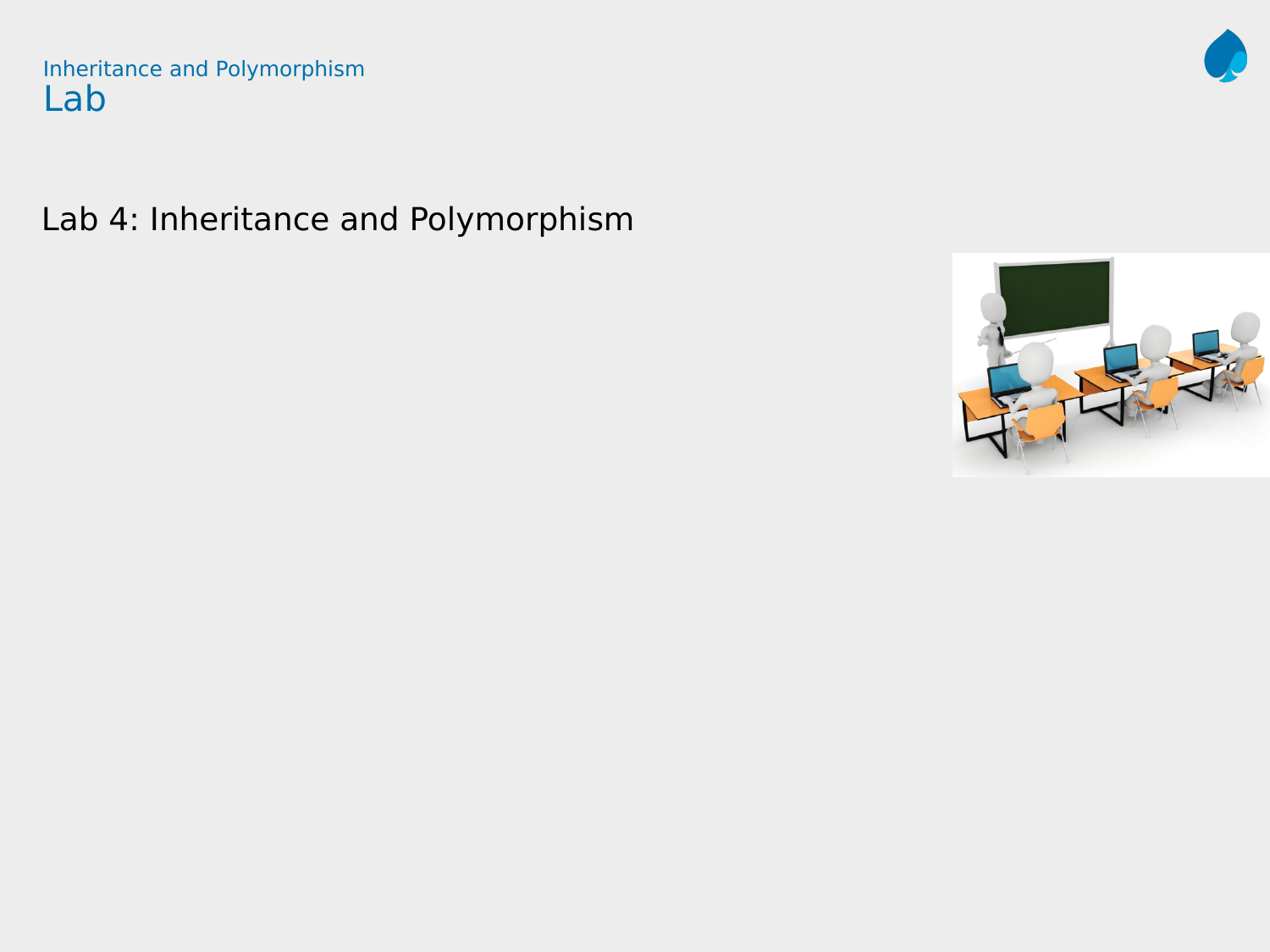

# Inheritance and Polymorphism Lab
Lab 4: Inheritance and Polymorphism